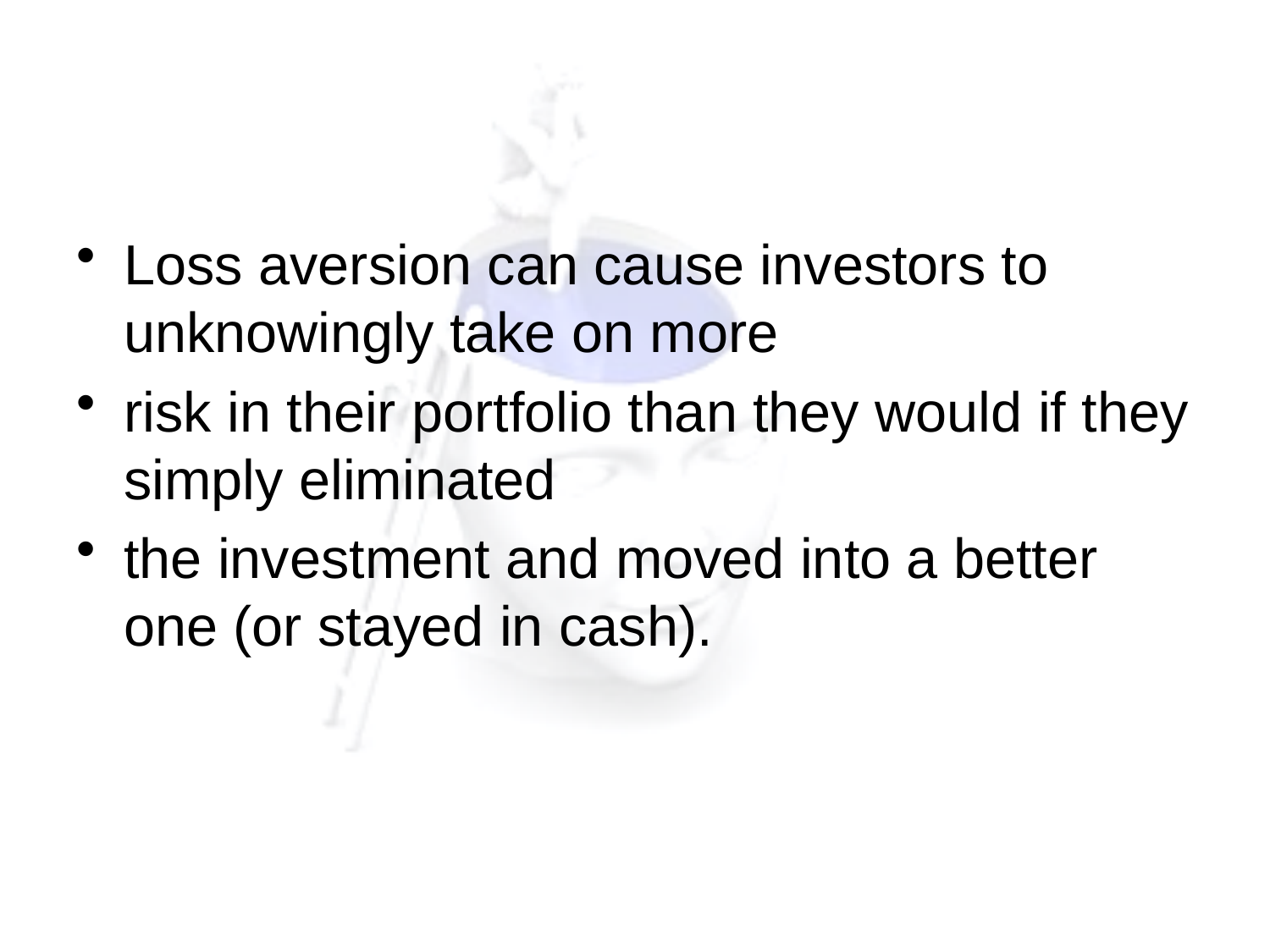

#
Loss aversion can cause investors to unknowingly take on more
risk in their portfolio than they would if they simply eliminated
the investment and moved into a better one (or stayed in cash).